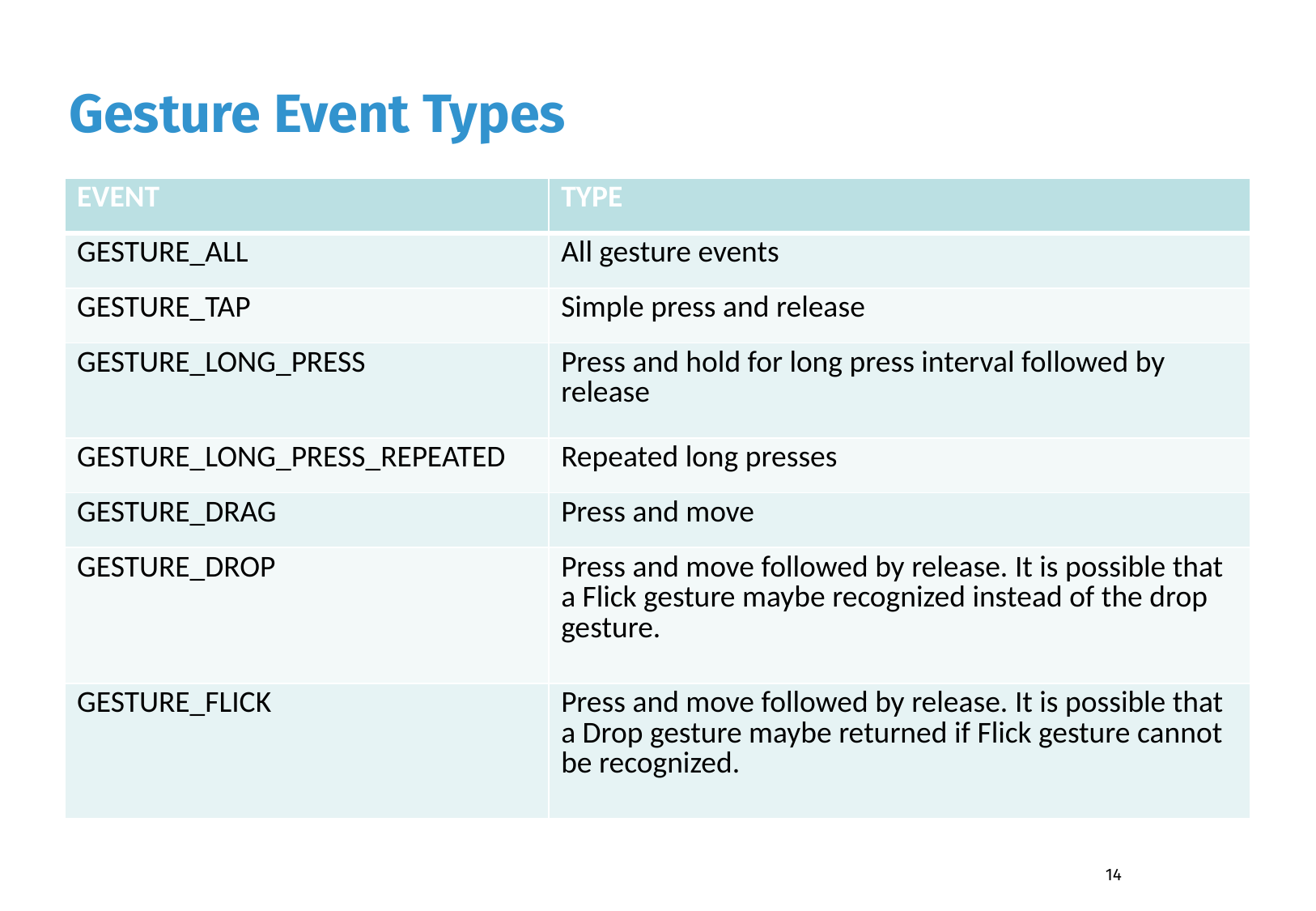

# Gesture Event Types
| EVENT | TYPE |
| --- | --- |
| GESTURE\_ALL | All gesture events |
| GESTURE\_TAP | Simple press and release |
| GESTURE\_LONG\_PRESS | Press and hold for long press interval followed by release |
| GESTURE\_LONG\_PRESS\_REPEATED | Repeated long presses |
| GESTURE\_DRAG | Press and move |
| GESTURE\_DROP | Press and move followed by release. It is possible that a Flick gesture maybe recognized instead of the drop gesture. |
| GESTURE\_FLICK | Press and move followed by release. It is possible that a Drop gesture maybe returned if Flick gesture cannot be recognized. |
14